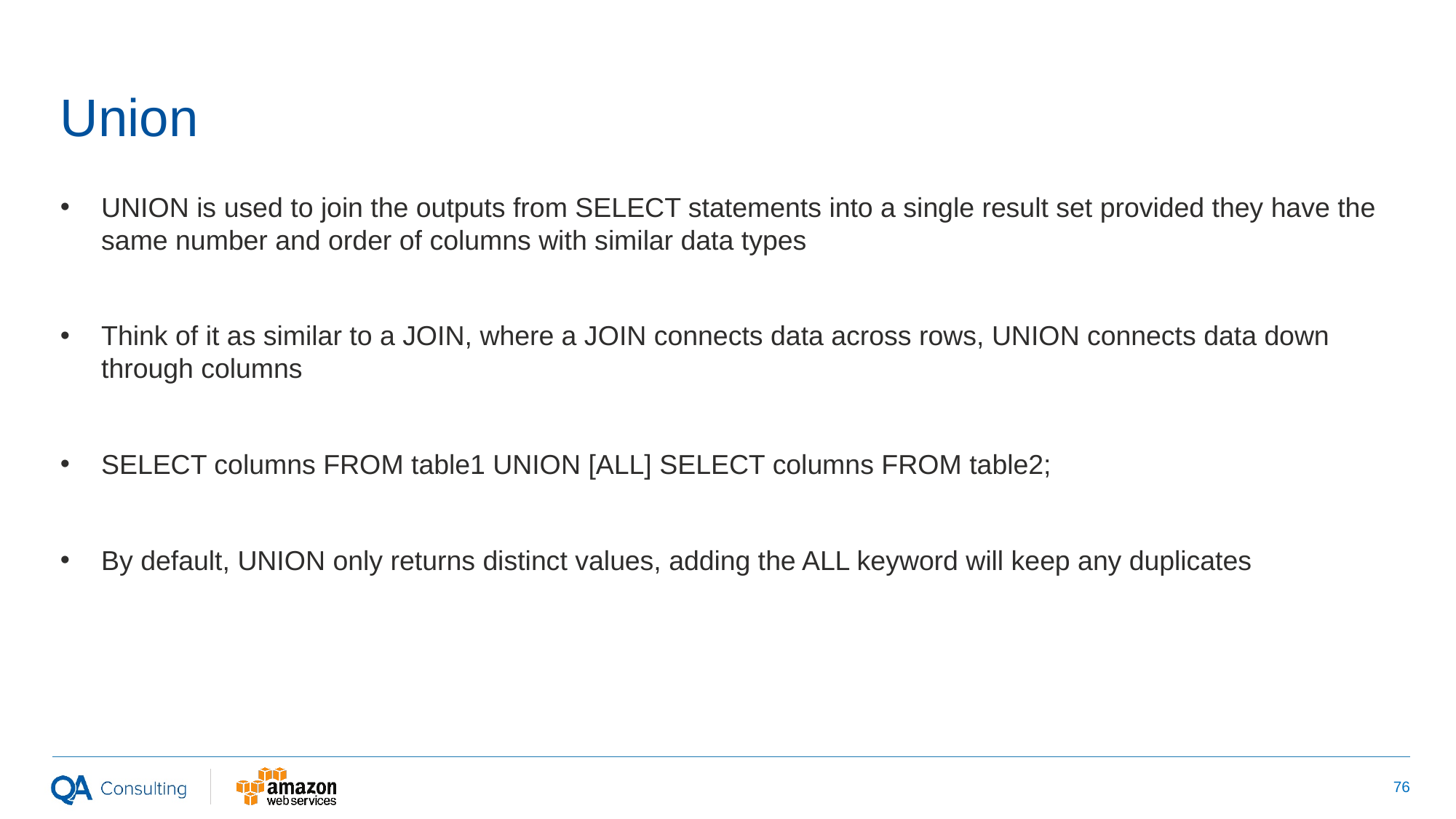

# Union
UNION is used to join the outputs from SELECT statements into a single result set provided they have the same number and order of columns with similar data types

Think of it as similar to a JOIN, where a JOIN connects data across rows, UNION connects data down through columns

SELECT columns FROM table1 UNION [ALL] SELECT columns FROM table2;

By default, UNION only returns distinct values, adding the ALL keyword will keep any duplicates